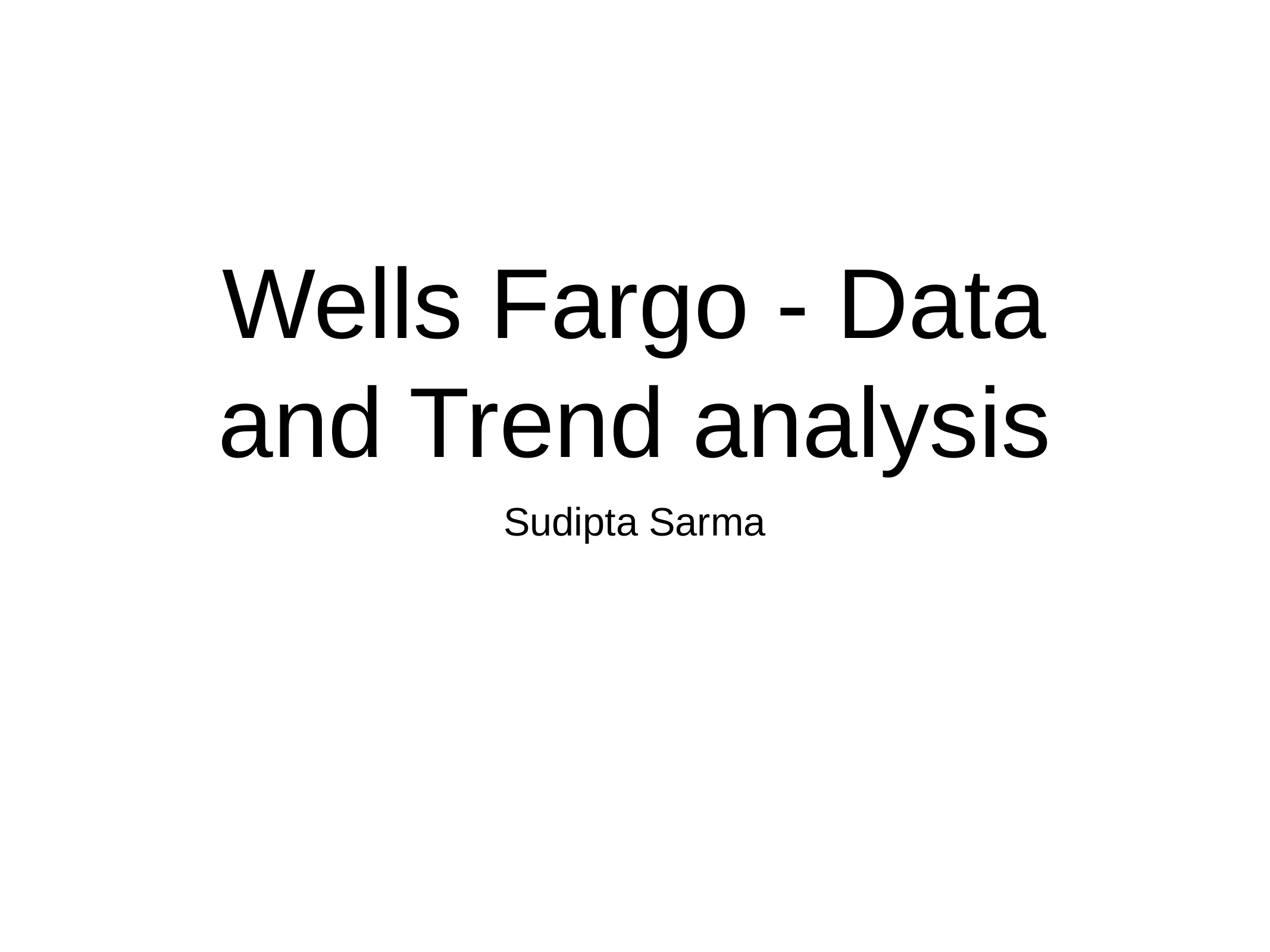

# Wells Fargo - Data and Trend analysis
Sudipta Sarma